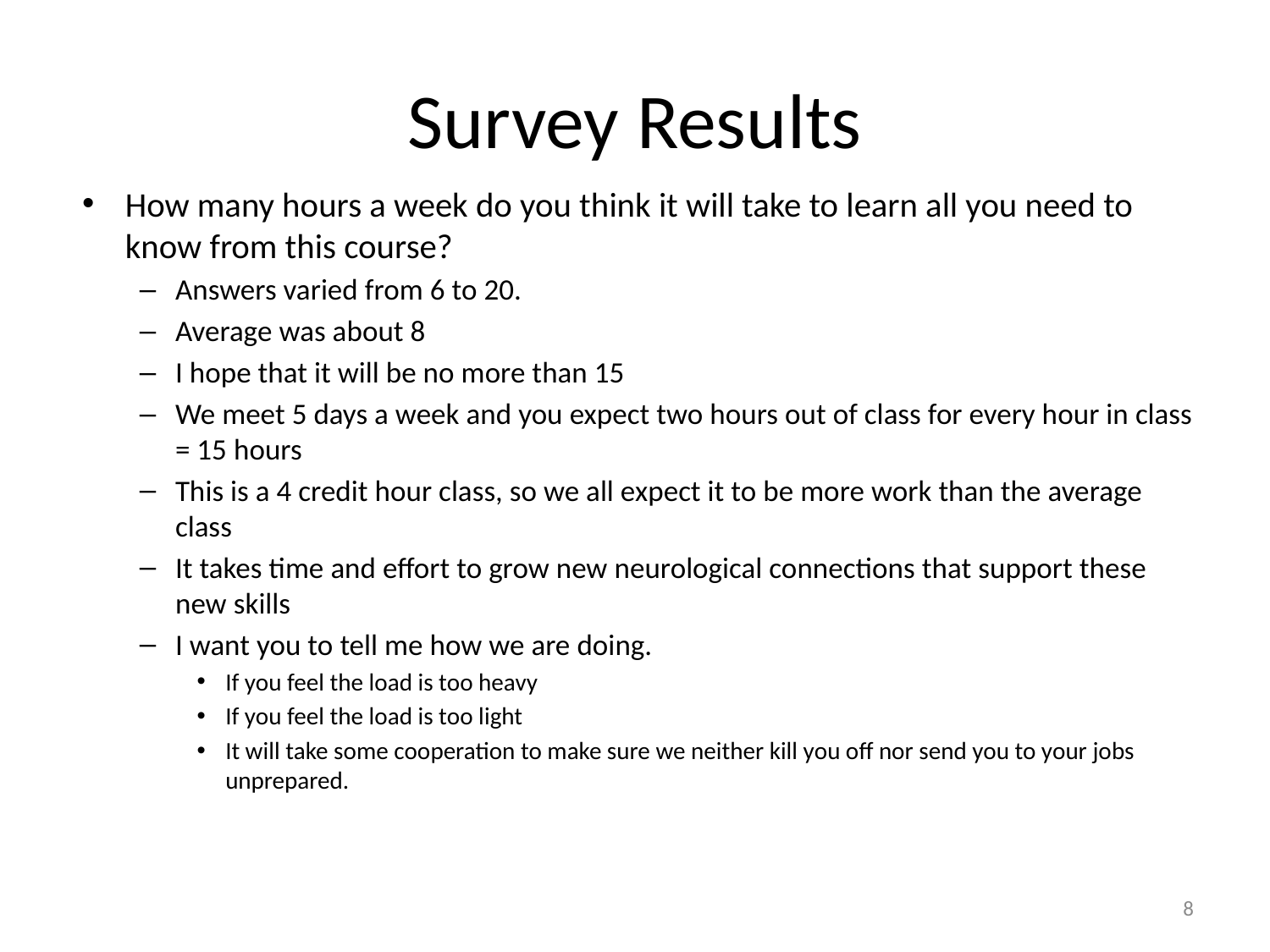

# Survey Results
How many hours a week do you think it will take to learn all you need to know from this course?
Answers varied from 6 to 20.
Average was about 8
I hope that it will be no more than 15
We meet 5 days a week and you expect two hours out of class for every hour in class = 15 hours
This is a 4 credit hour class, so we all expect it to be more work than the average class
It takes time and effort to grow new neurological connections that support these new skills
I want you to tell me how we are doing.
If you feel the load is too heavy
If you feel the load is too light
It will take some cooperation to make sure we neither kill you off nor send you to your jobs unprepared.
8